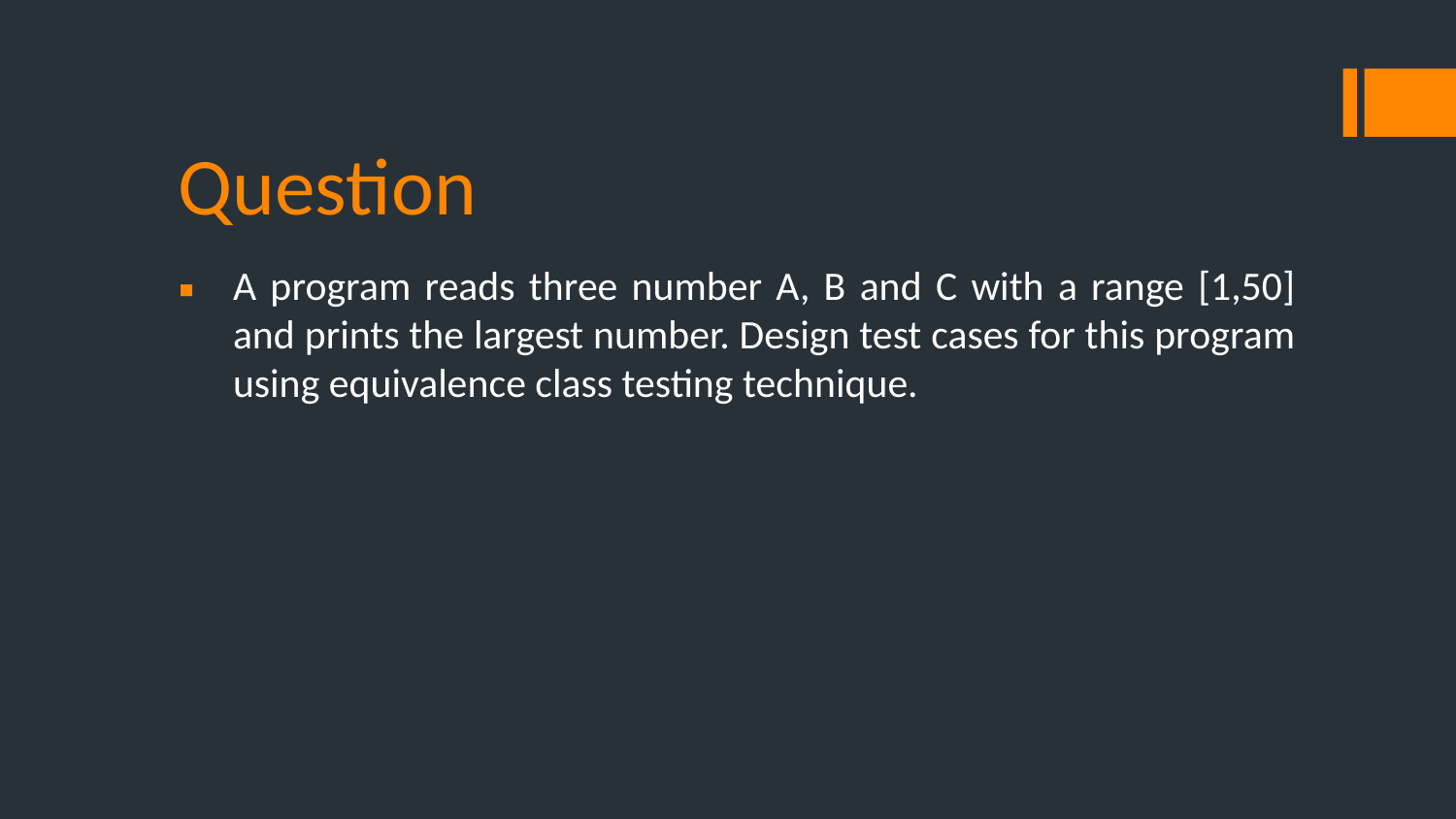

# Question
A program reads three number A, B and C with a range [1,50] and prints the largest number. Design test cases for this program using equivalence class testing technique.